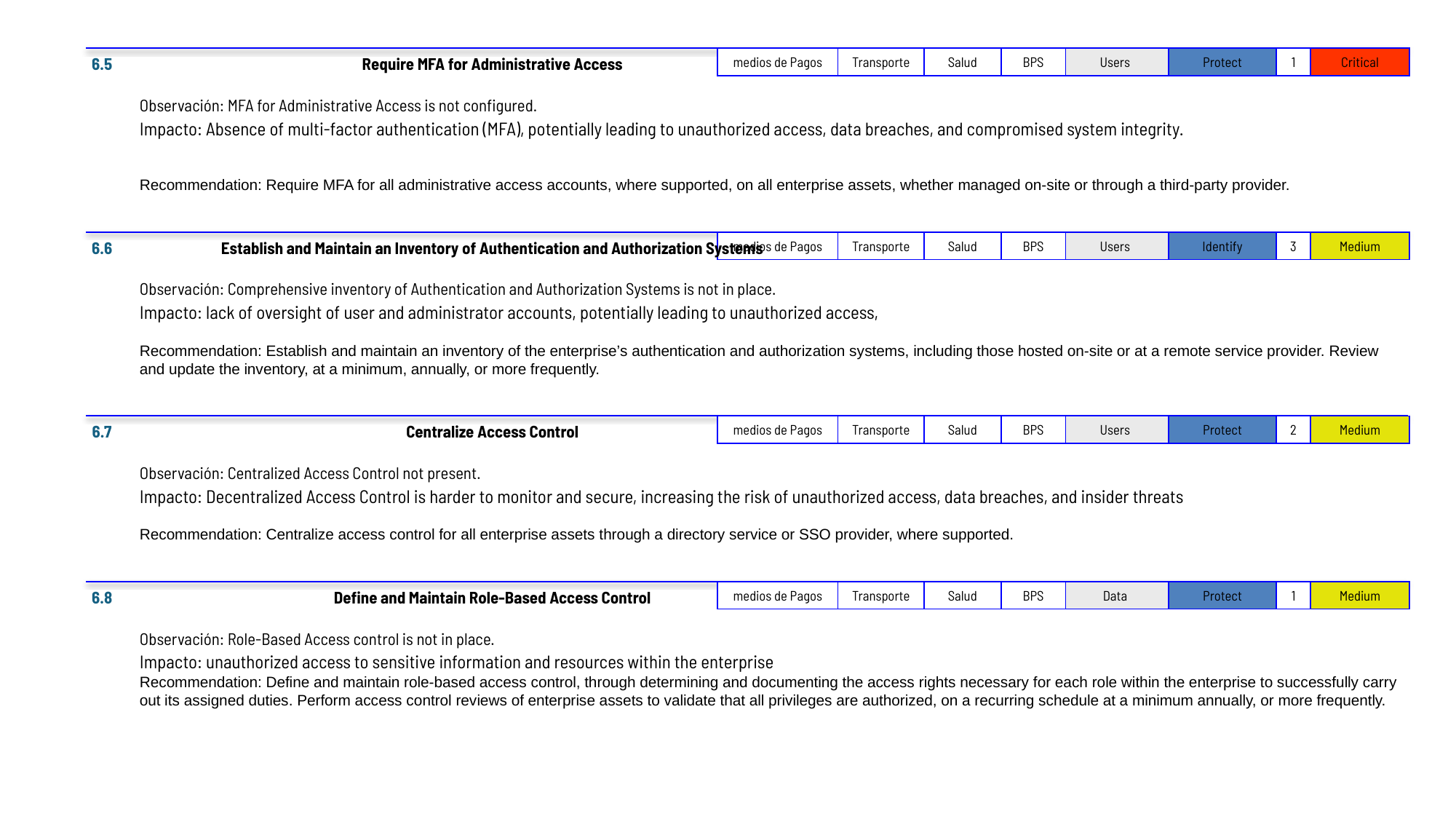

6.5
Require MFA for Administrative Access
| medios de Pagos | Transporte | Salud | BPS |
| --- | --- | --- | --- |
| Users | Protect | 1 | Critical |
| --- | --- | --- | --- |
Observación: MFA for Administrative Access is not configured.
Impacto: Absence of multi-factor authentication (MFA), potentially leading to unauthorized access, data breaches, and compromised system integrity.
Recommendation: Require MFA for all administrative access accounts, where supported, on all enterprise assets, whether managed on-site or through a third-party provider.
6.6
Establish and Maintain an Inventory of Authentication and Authorization Systems
| medios de Pagos | Transporte | Salud | BPS |
| --- | --- | --- | --- |
| Users | Identify | 3 | Medium |
| --- | --- | --- | --- |
Observación: Comprehensive inventory of Authentication and Authorization Systems is not in place.
Impacto: lack of oversight of user and administrator accounts, potentially leading to unauthorized access,
Recommendation: Establish and maintain an inventory of the enterprise’s authentication and authorization systems, including those hosted on-site or at a remote service provider. Review and update the inventory, at a minimum, annually, or more frequently.
6.7
Centralize Access Control
| medios de Pagos | Transporte | Salud | BPS |
| --- | --- | --- | --- |
| Users | Protect | 2 | Medium |
| --- | --- | --- | --- |
Observación: Centralized Access Control not present.
Impacto: Decentralized Access Control is harder to monitor and secure, increasing the risk of unauthorized access, data breaches, and insider threats
Recommendation: Centralize access control for all enterprise assets through a directory service or SSO provider, where supported.
6.8
Define and Maintain Role-Based Access Control
| medios de Pagos | Transporte | Salud | BPS |
| --- | --- | --- | --- |
| Data | Protect | 1 | Medium |
| --- | --- | --- | --- |
Observación: Role-Based Access control is not in place.
Impacto: unauthorized access to sensitive information and resources within the enterprise
Recommendation: Define and maintain role-based access control, through determining and documenting the access rights necessary for each role within the enterprise to successfully carry out its assigned duties. Perform access control reviews of enterprise assets to validate that all privileges are authorized, on a recurring schedule at a minimum annually, or more frequently.